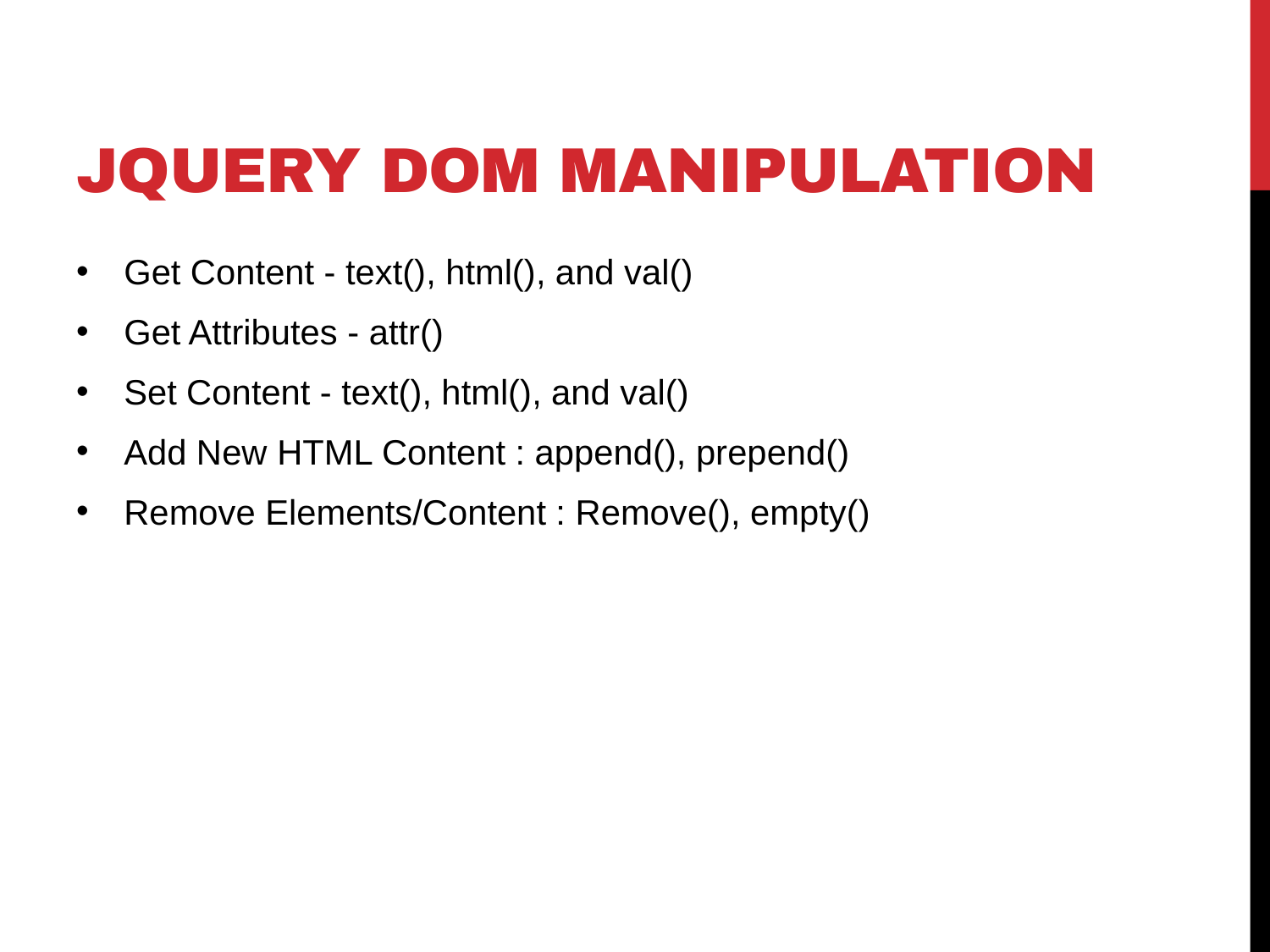

# jQuery DOM Manipulation
Get Content - text(), html(), and val()
Get Attributes - attr()
Set Content - text(), html(), and val()
Add New HTML Content : append(), prepend()
Remove Elements/Content : Remove(), empty()